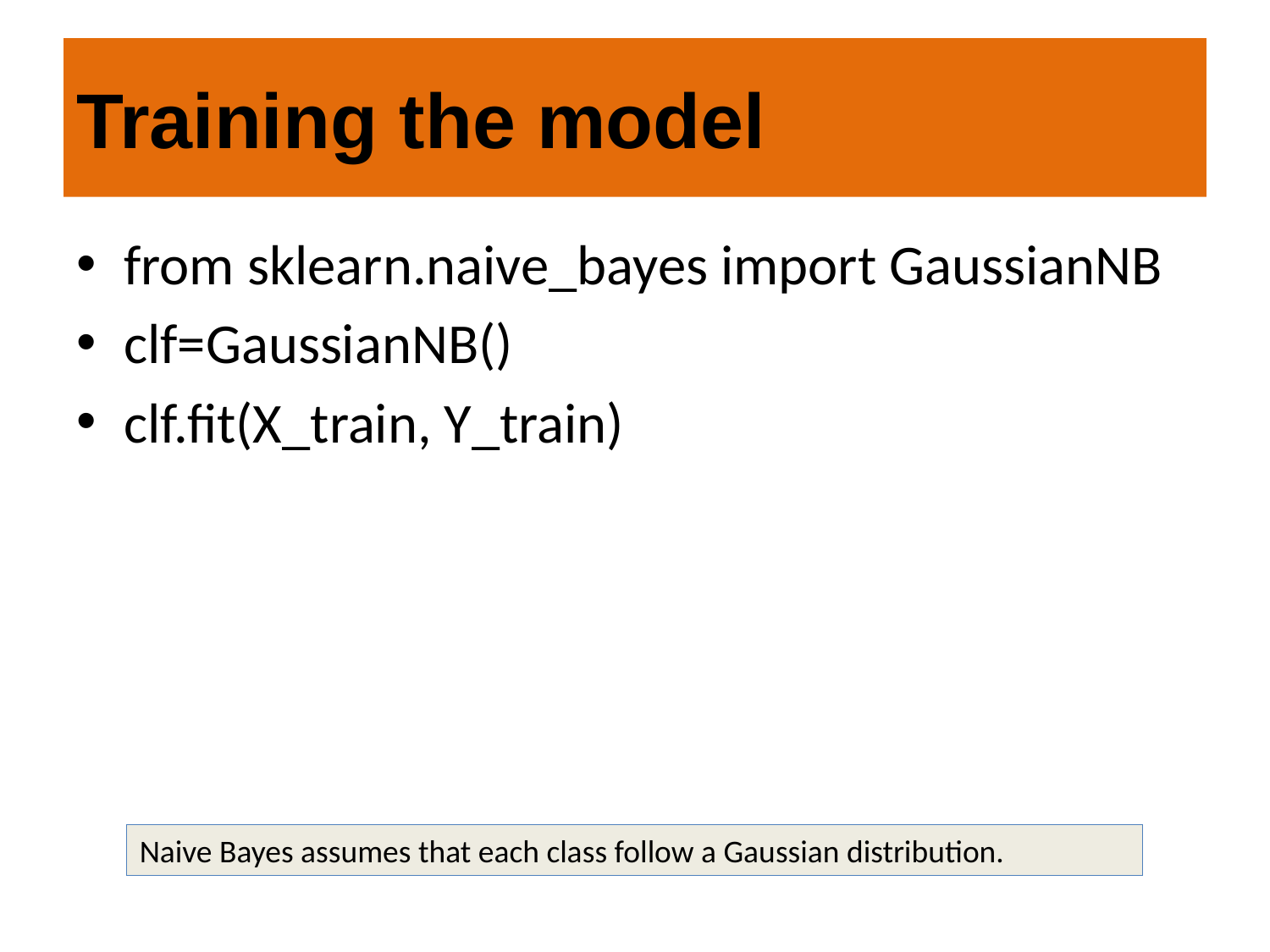

# Training the model
from sklearn.naive_bayes import GaussianNB
clf=GaussianNB()
clf.fit(X_train, Y_train)
Naive Bayes assumes that each class follow a Gaussian distribution.